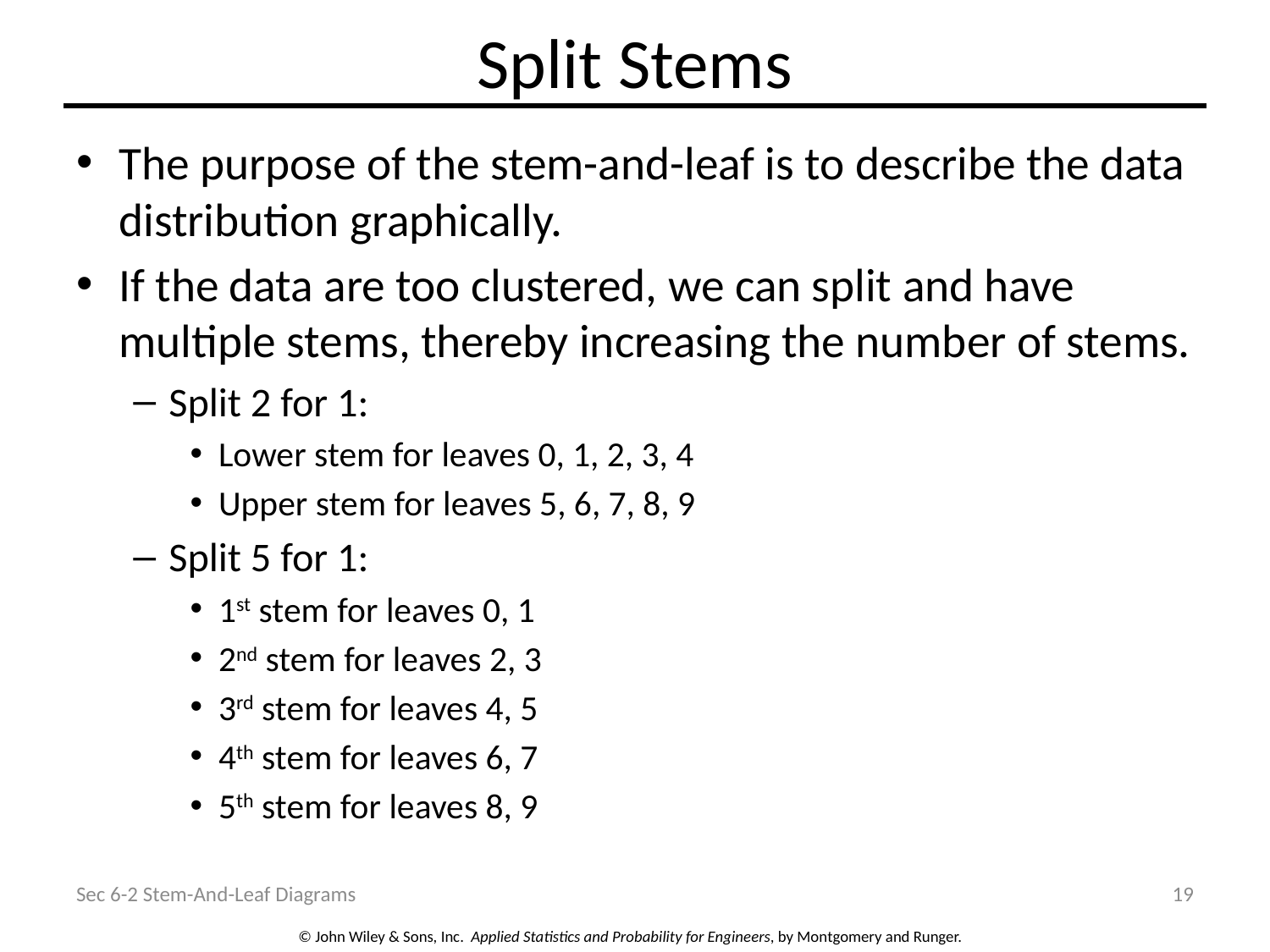

# Split Stems
The purpose of the stem-and-leaf is to describe the data distribution graphically.
If the data are too clustered, we can split and have multiple stems, thereby increasing the number of stems.
Split 2 for 1:
Lower stem for leaves 0, 1, 2, 3, 4
Upper stem for leaves 5, 6, 7, 8, 9
Split 5 for 1:
1st stem for leaves 0, 1
2nd stem for leaves 2, 3
3rd stem for leaves 4, 5
4th stem for leaves 6, 7
5th stem for leaves 8, 9
Sec 6-2 Stem-And-Leaf Diagrams
19